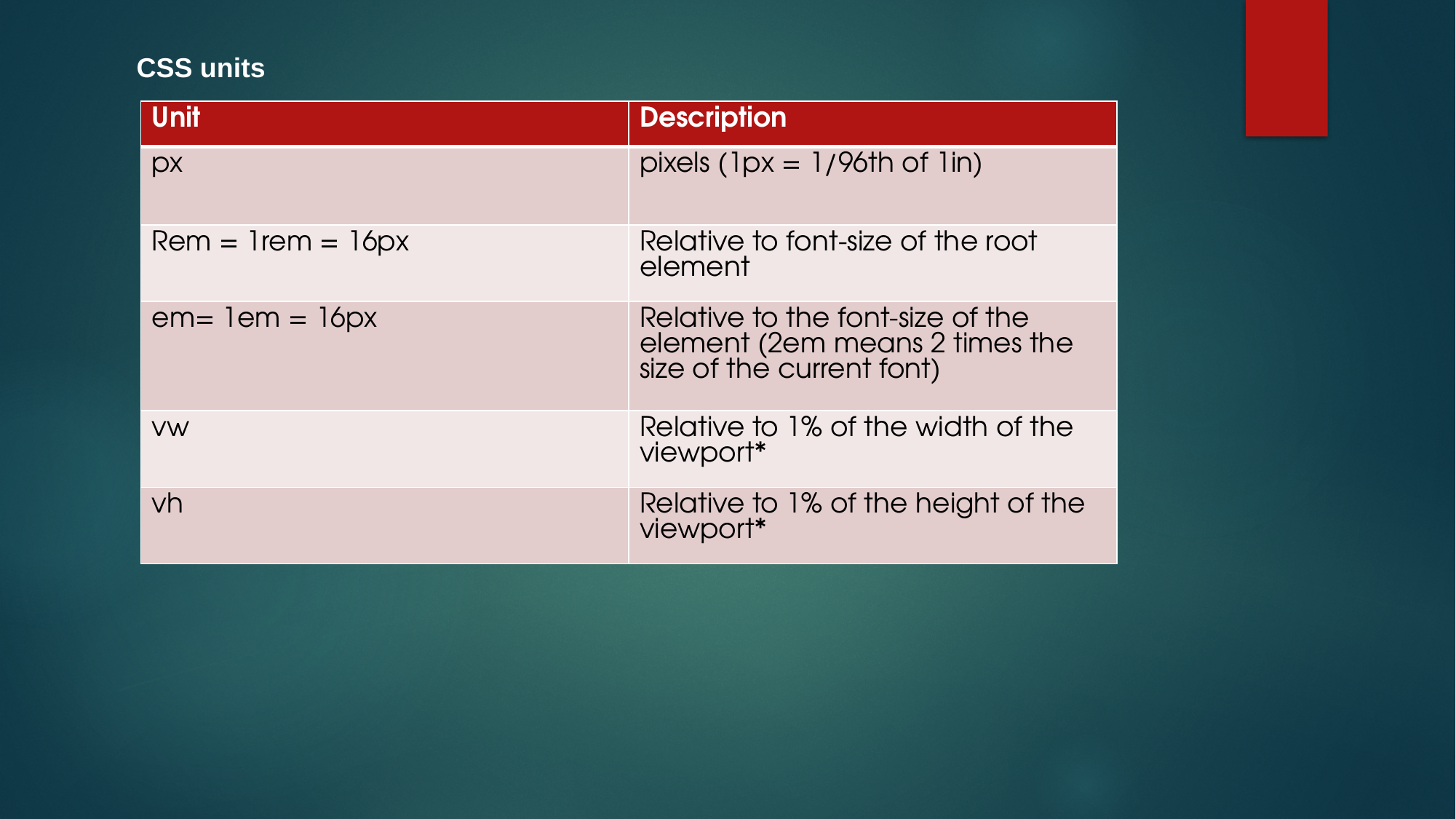

CSS units

| Unit | Description |
| --- | --- |
| px | pixels (1px = 1/96th of 1in) |
| Rem = 1rem = 16px | Relative to font-size of the root element |
| em= 1em = 16px | Relative to the font-size of the element (2em means 2 times the size of the current font) |
| vw | Relative to 1% of the width of the viewport\* |
| vh | Relative to 1% of the height of the viewport\* |